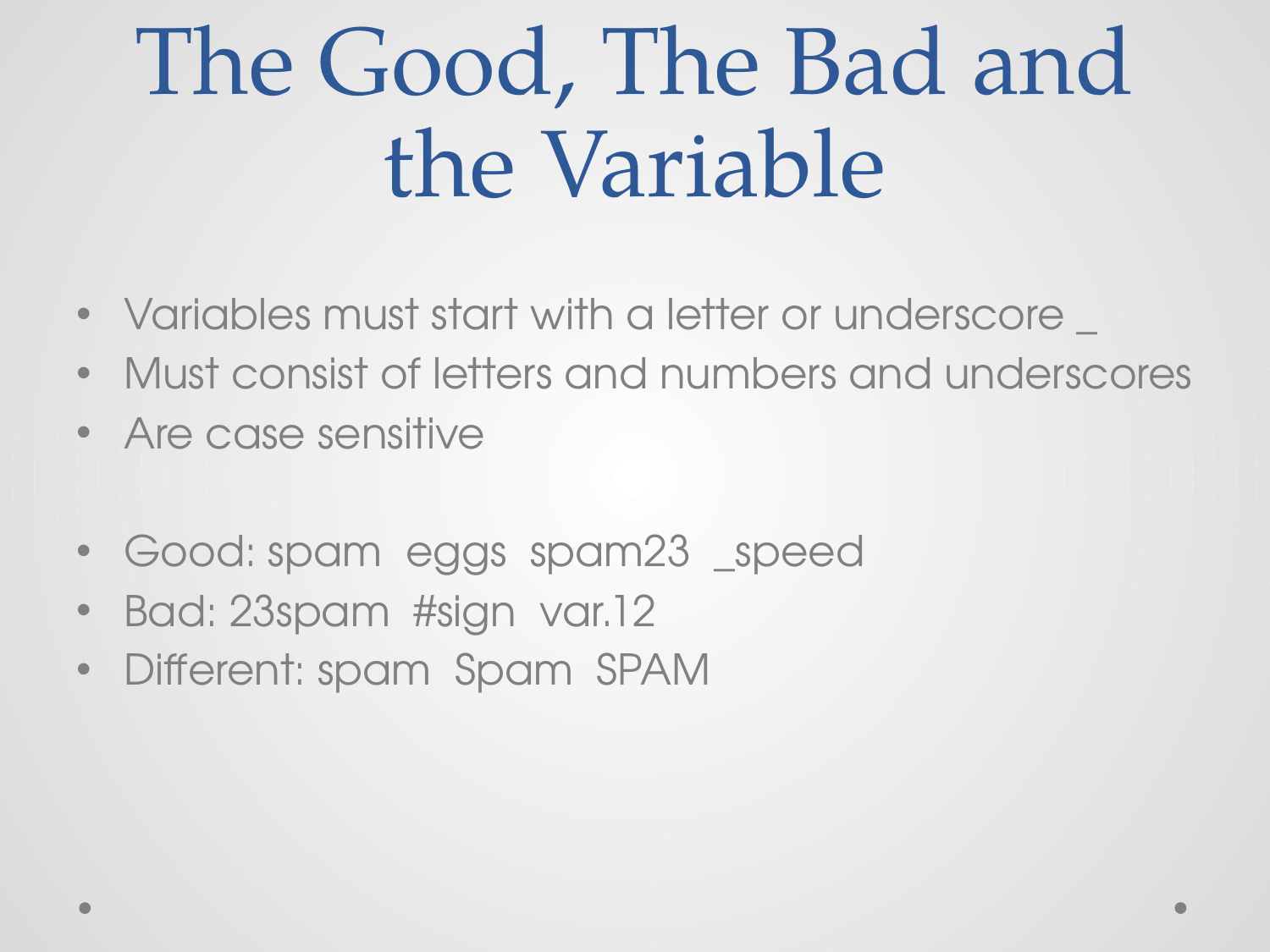

# The Good, The Bad and the Variable

Variables must start with a letter or underscore _
Must consist of letters and numbers and underscores
Are case sensitive

Good: spam  eggs  spam23  _speed
Bad: 23spam  #sign  var.12
Different: spam  Spam  SPAM